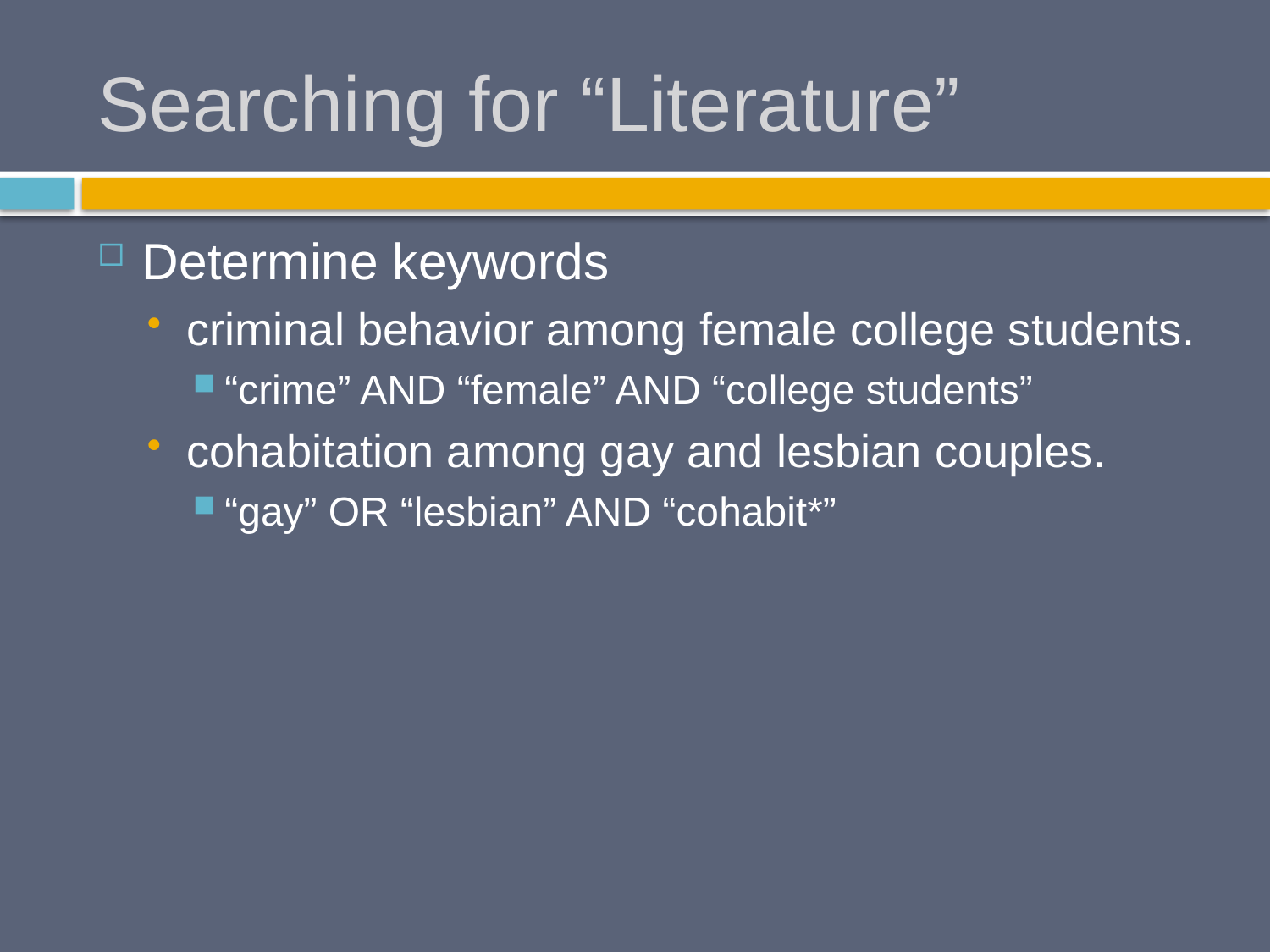

# Searching for “Literature”
Determine keywords
criminal behavior among female college students.
“crime” AND “female” AND “college students”
cohabitation among gay and lesbian couples.
“gay” OR “lesbian” AND “cohabit*”